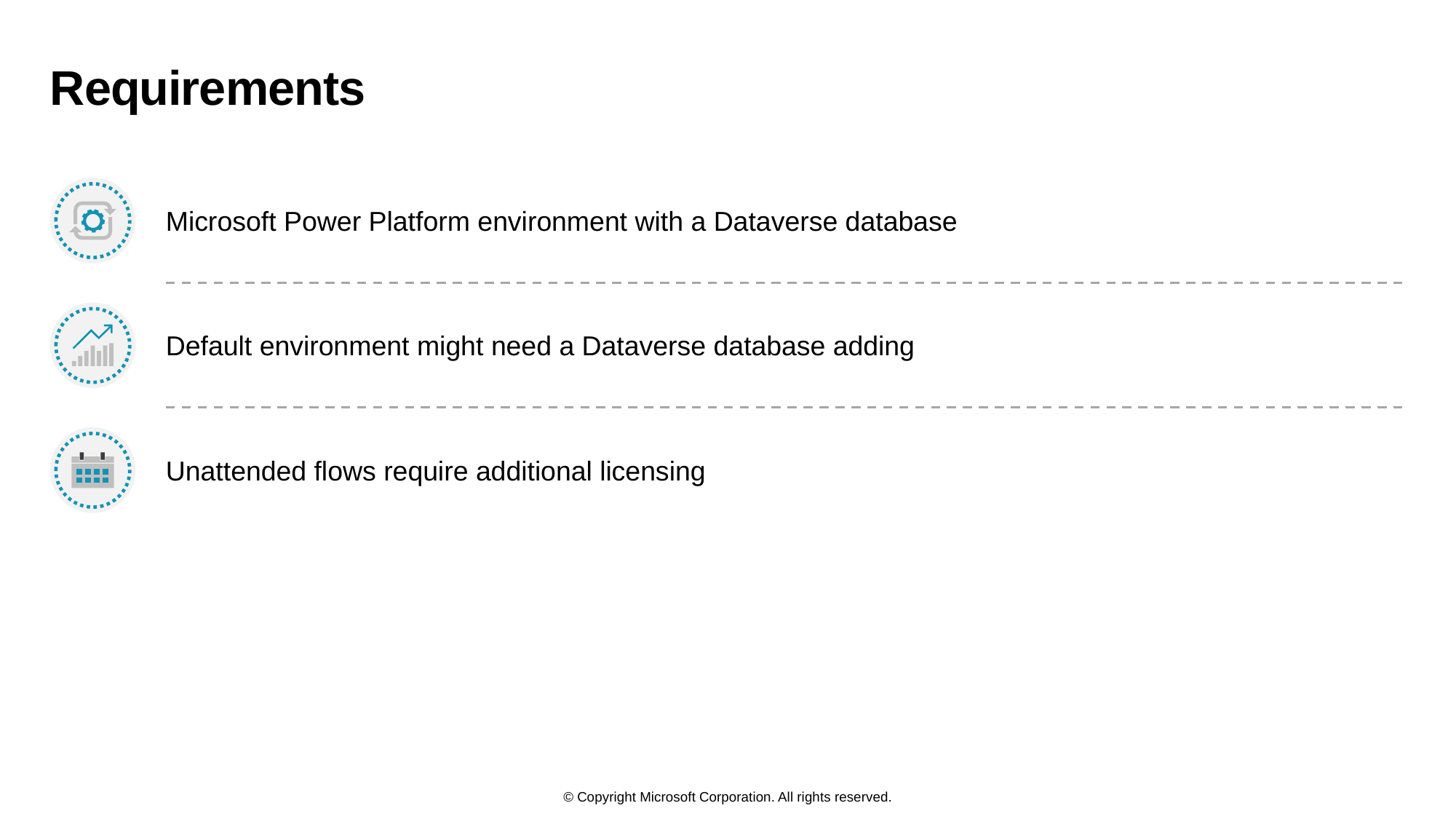

# Requirements
Microsoft Power Platform environment with a Dataverse database

Default environment might need a Dataverse database adding

Unattended flows require additional licensing